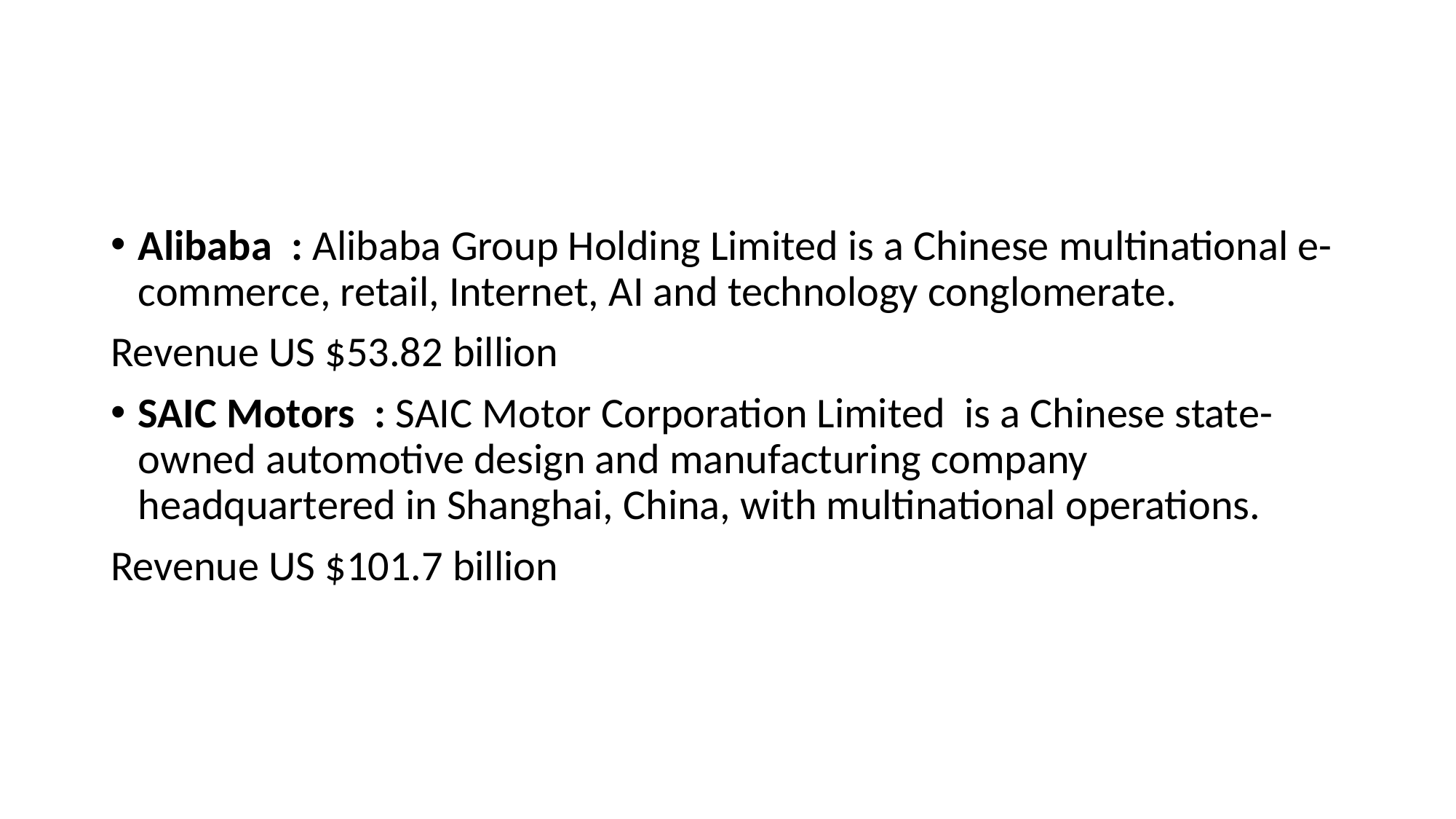

Alibaba  : Alibaba Group Holding Limited is a Chinese multinational e-commerce, retail, Internet, AI and technology conglomerate.
Revenue US $53.82 billion
SAIC Motors  : SAIC Motor Corporation Limited  is a Chinese state-owned automotive design and manufacturing company headquartered in Shanghai, China, with multinational operations.
Revenue US $101.7 billion